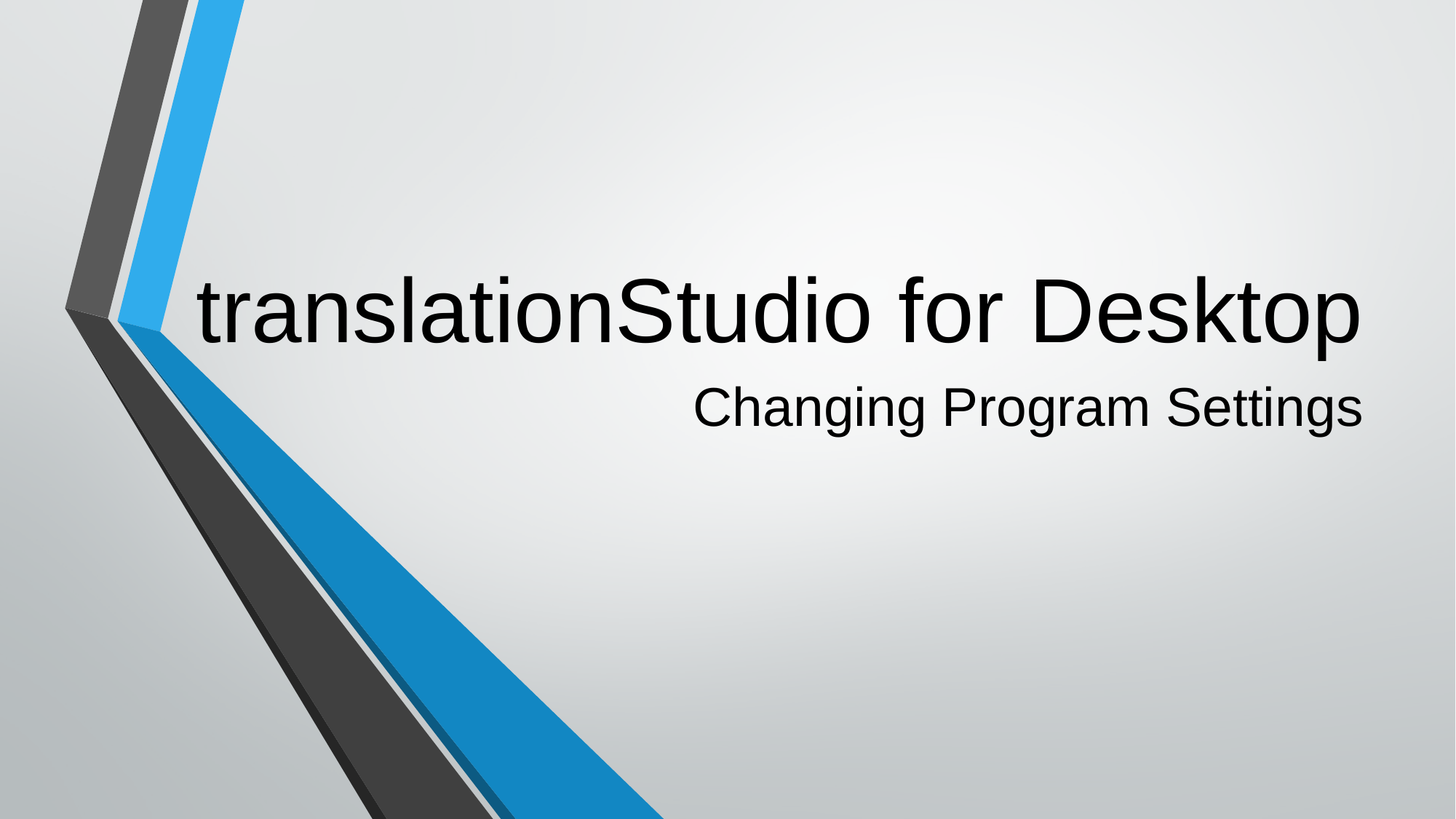

# translationStudio for Desktop
Changing Program Settings